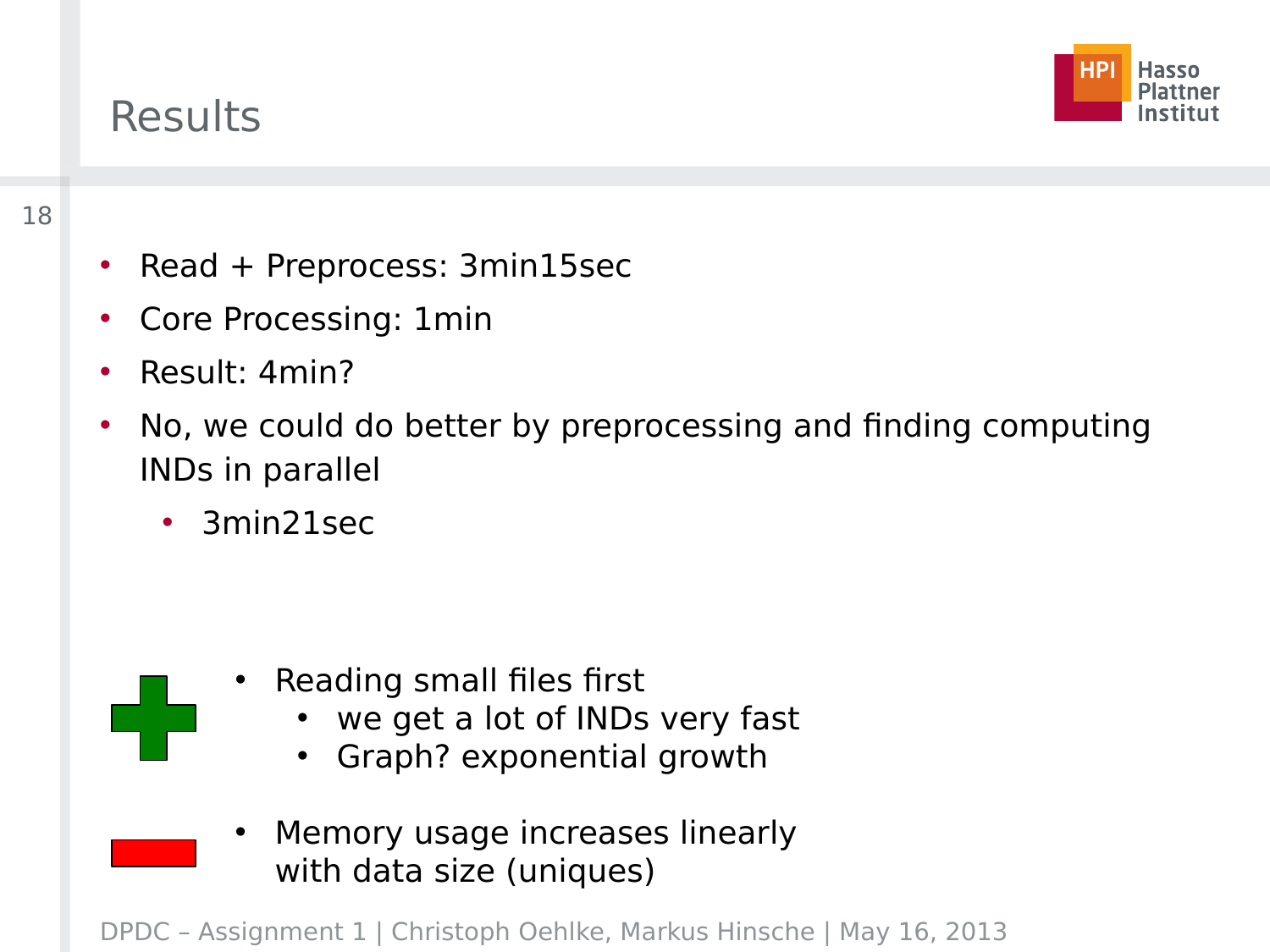

# Results
18
Read + Preprocess: 3min15sec
Core Processing: 1min
Result: 4min?
No, we could do better by preprocessing and finding computing INDs in parallel
3min21sec

Reading small files first
we get a lot of INDs very fast
Graph? exponential growth

Memory usage increases linearly with data size (uniques)

DPDC – Assignment 1 | Christoph Oehlke, Markus Hinsche | May 16, 2013